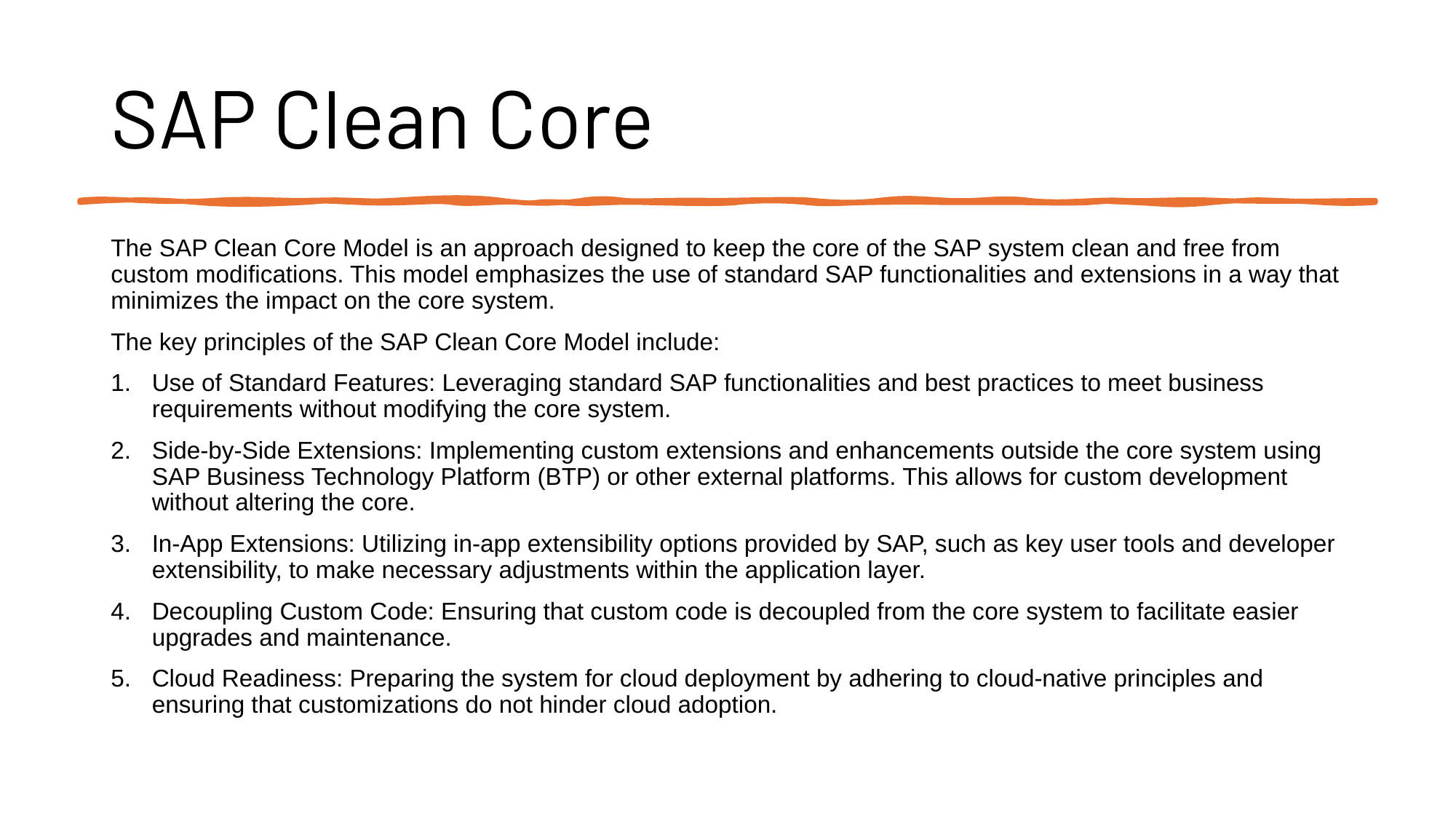

# SAP Clean Core

The SAP Clean Core Model is an approach designed to keep the core of the SAP system clean and free from custom modifications. This model emphasizes the use of standard SAP functionalities and extensions in a way that minimizes the impact on the core system.
The key principles of the SAP Clean Core Model include:
Use of Standard Features: Leveraging standard SAP functionalities and best practices to meet business requirements without modifying the core system.
Side-by-Side Extensions: Implementing custom extensions and enhancements outside the core system using SAP Business Technology Platform (BTP) or other external platforms. This allows for custom development without altering the core.
In-App Extensions: Utilizing in-app extensibility options provided by SAP, such as key user tools and developer extensibility, to make necessary adjustments within the application layer.
Decoupling Custom Code: Ensuring that custom code is decoupled from the core system to facilitate easier upgrades and maintenance.
Cloud Readiness: Preparing the system for cloud deployment by adhering to cloud-native principles and ensuring that customizations do not hinder cloud adoption.